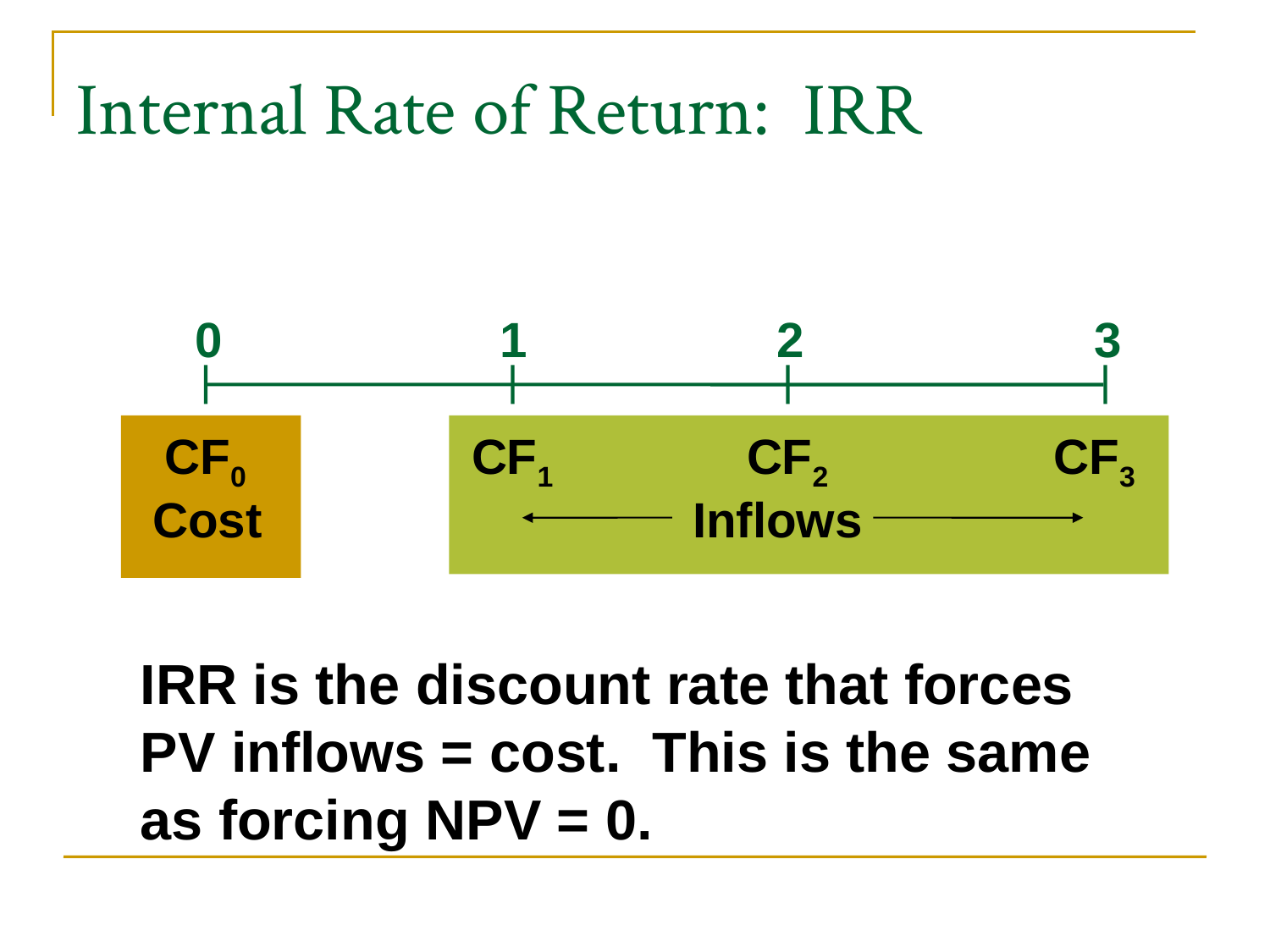

# Internal Rate of Return:  IRR
0
1
2
3

CF0
CF1
CF2
CF3

Cost
Inflows

IRR is the discount rate that forces
PV inflows = cost.  This is the same
as forcing NPV = 0.